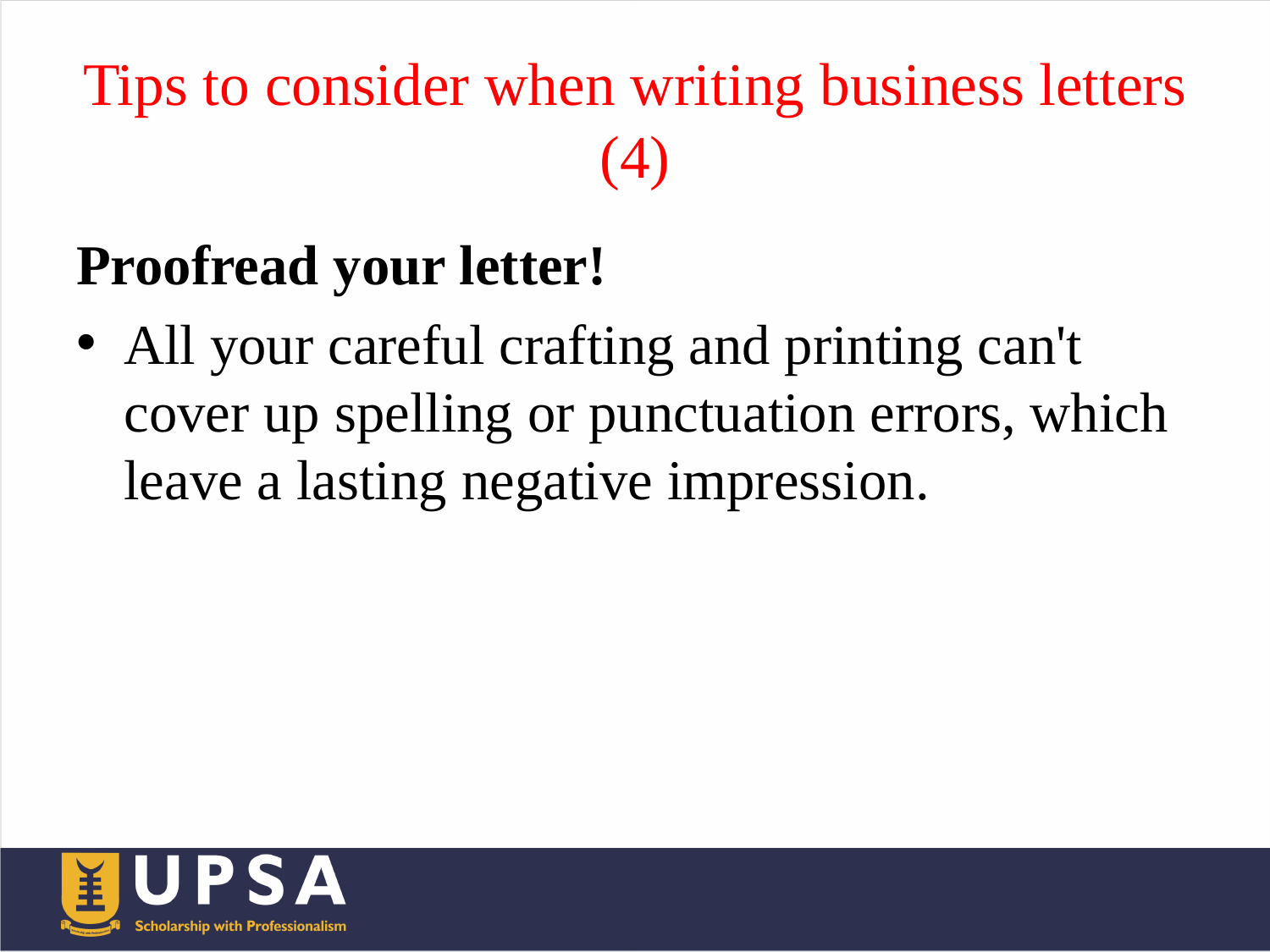

# Tips to consider when writing business letters (4)
Proofread your letter!
All your careful crafting and printing can't cover up spelling or punctuation errors, which leave a lasting negative impression.